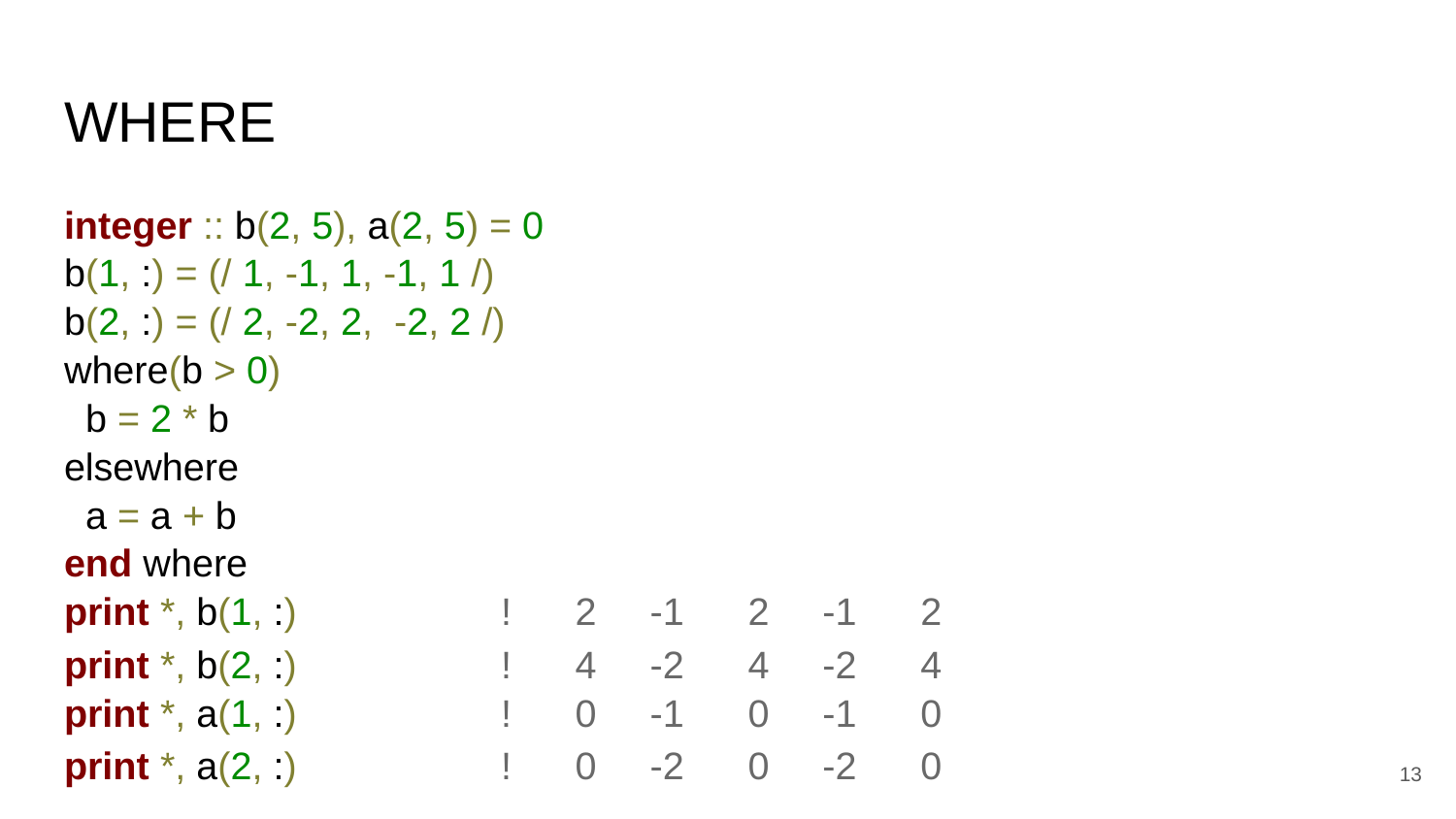

# WHERE
integer :: b(2, 5), a(2, 5) = 0
b(1, :) = (/ 1, -1, 1, -1, 1 /)
b(2, :) = (/ 2, -2, 2,  -2, 2 /)
where(b > 0)
  b = 2 * b
elsewhere
  a = a + b
end where
print *, b(1, :)		!      2     -1      2     -1      2
print *, b(2, :)		!      4     -2      4     -2      4
print *, a(1, :)		!      0     -1      0     -1      0
print *, a(2, :)		!      0     -2      0     -2      0
13